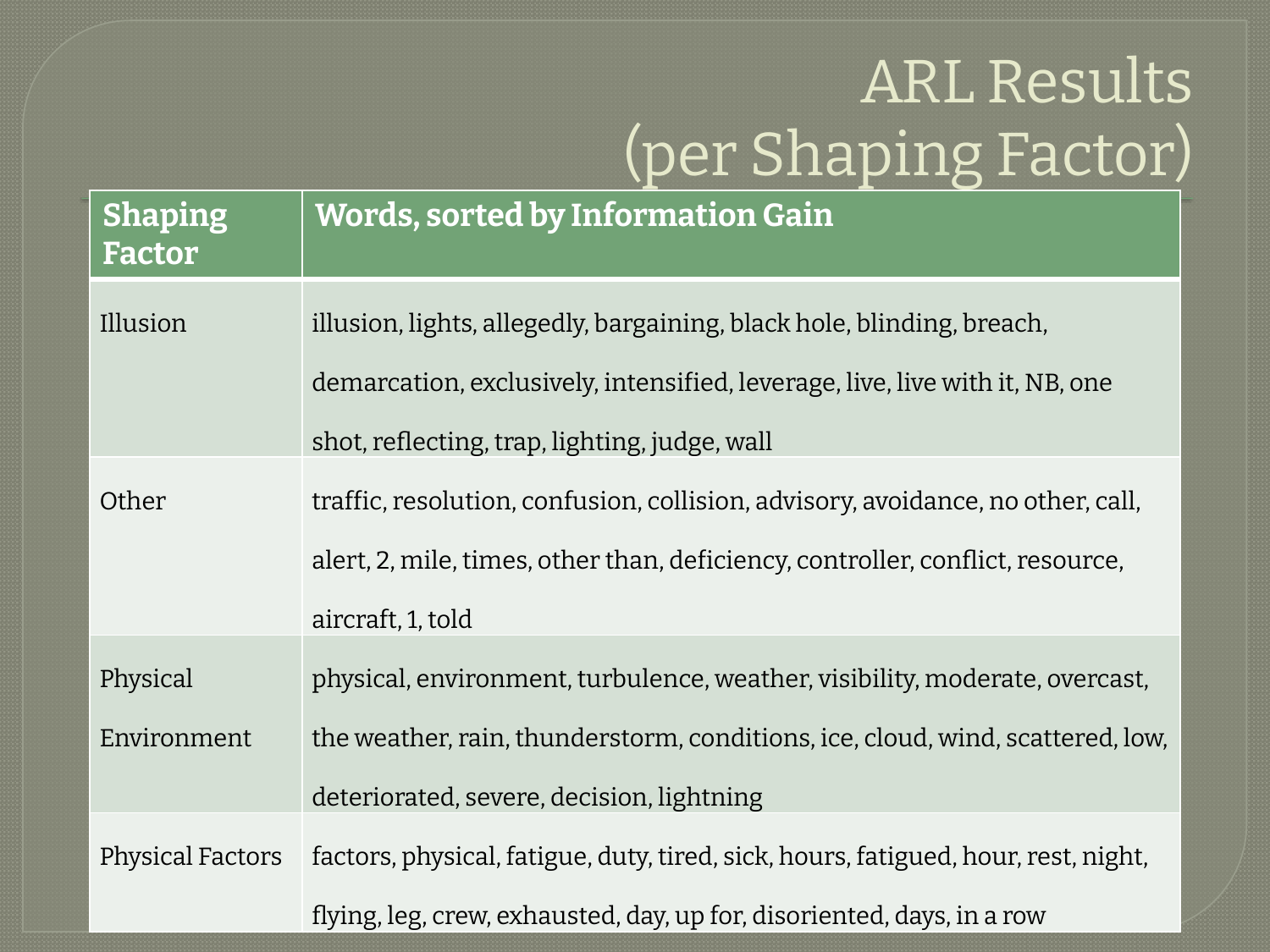

# ARL Results (per Shaping Factor)
| Shaping Factor | Words, sorted by Information Gain |
| --- | --- |
| Illusion | illusion, lights, allegedly, bargaining, black hole, blinding, breach, demarcation, exclusively, intensified, leverage, live, live with it, NB, one shot, reflecting, trap, lighting, judge, wall |
| Other | traffic, resolution, confusion, collision, advisory, avoidance, no other, call, alert, 2, mile, times, other than, deficiency, controller, conflict, resource, aircraft, 1, told |
| Physical Environment | physical, environment, turbulence, weather, visibility, moderate, overcast, the weather, rain, thunderstorm, conditions, ice, cloud, wind, scattered, low, deteriorated, severe, decision, lightning |
| Physical Factors | factors, physical, fatigue, duty, tired, sick, hours, fatigued, hour, rest, night, flying, leg, crew, exhausted, day, up for, disoriented, days, in a row |